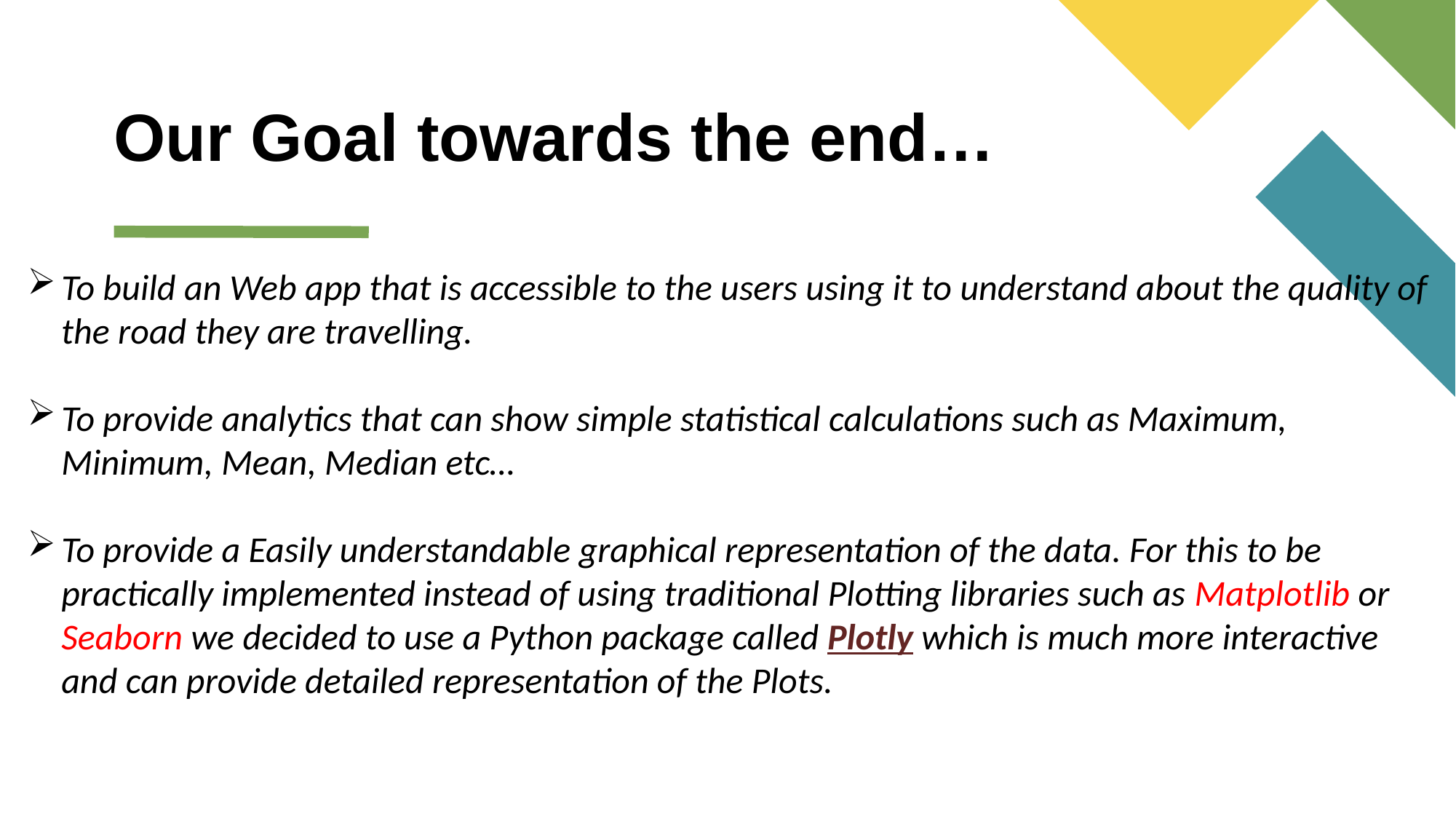

# Our Goal towards the end…
To build an Web app that is accessible to the users using it to understand about the quality of the road they are travelling.

To provide analytics that can show simple statistical calculations such as Maximum, Minimum, Mean, Median etc…

To provide a Easily understandable graphical representation of the data. For this to be practically implemented instead of using traditional Plotting libraries such as Matplotlib or Seaborn we decided to use a Python package called Plotly which is much more interactive and can provide detailed representation of the Plots.